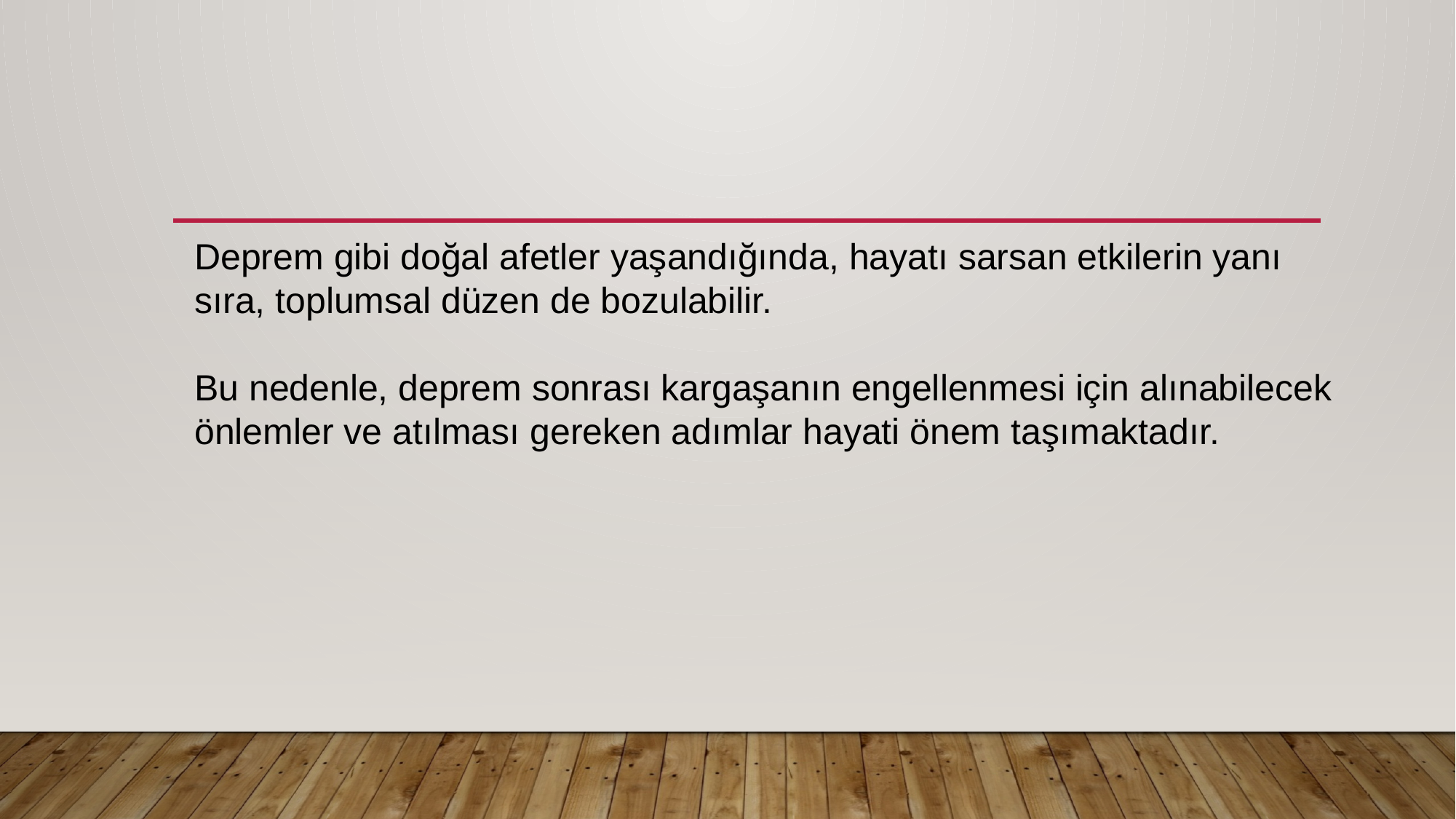

Deprem gibi doğal afetler yaşandığında, hayatı sarsan etkilerin yanı sıra, toplumsal düzen de bozulabilir.

Bu nedenle, deprem sonrası kargaşanın engellenmesi için alınabilecek önlemler ve atılması gereken adımlar hayati önem taşımaktadır.